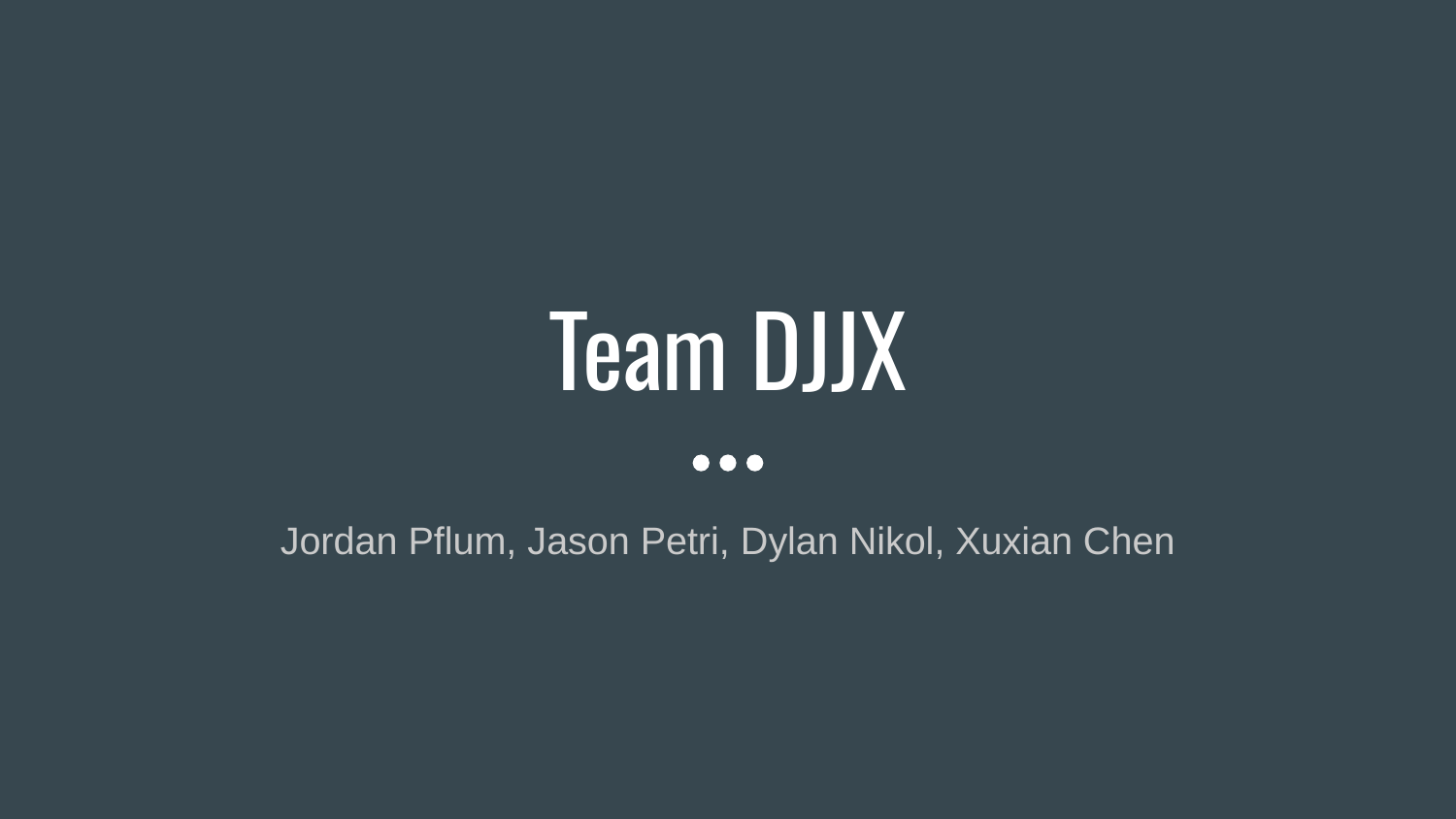

# Team DJJX
Jordan Pflum, Jason Petri, Dylan Nikol, Xuxian Chen